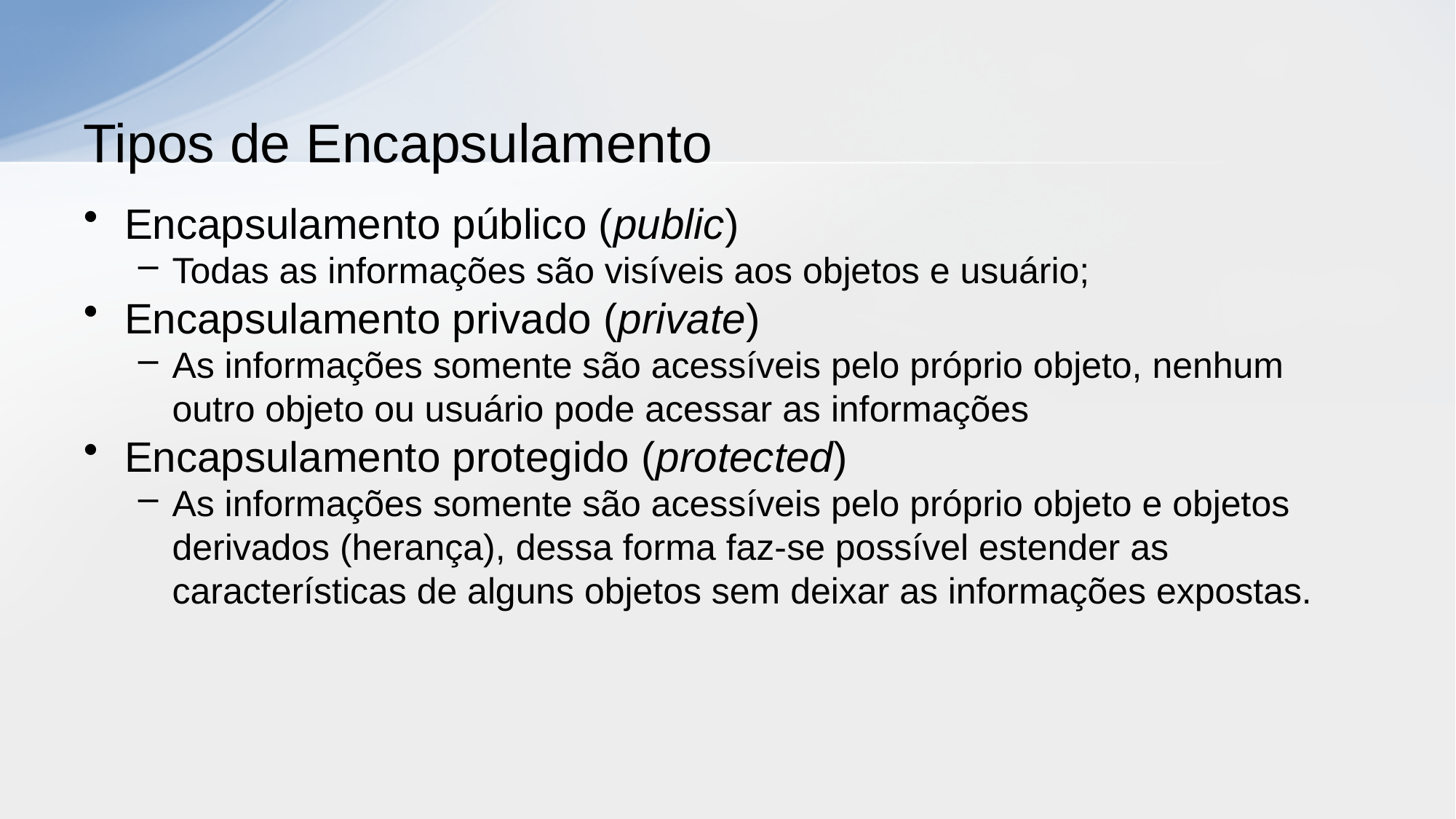

# Tipos de Encapsulamento
Encapsulamento público (public)
Todas as informações são visíveis aos objetos e usuário;
Encapsulamento privado (private)
As informações somente são acessíveis pelo próprio objeto, nenhum outro objeto ou usuário pode acessar as informações
Encapsulamento protegido (protected)
As informações somente são acessíveis pelo próprio objeto e objetos derivados (herança), dessa forma faz-se possível estender as características de alguns objetos sem deixar as informações expostas.